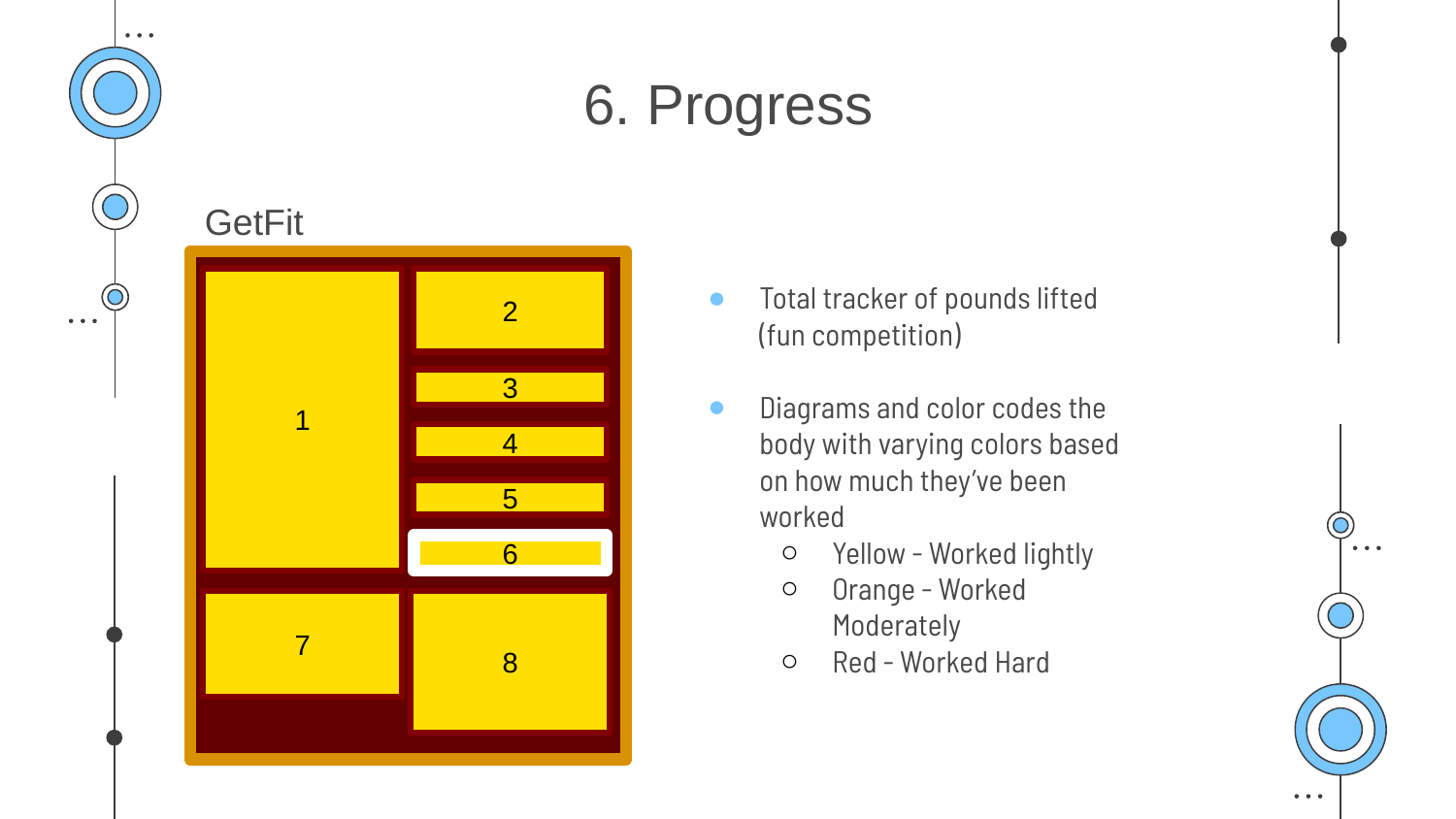

# 6. Progress
GetFit
Total tracker of pounds lifted
(fun competition)
Diagrams and color codes the body with varying colors based on how much they’ve been worked
Yellow - Worked lightly
Orange - Worked Moderately
Red - Worked Hard

1
2
3
4
5
6
7
8